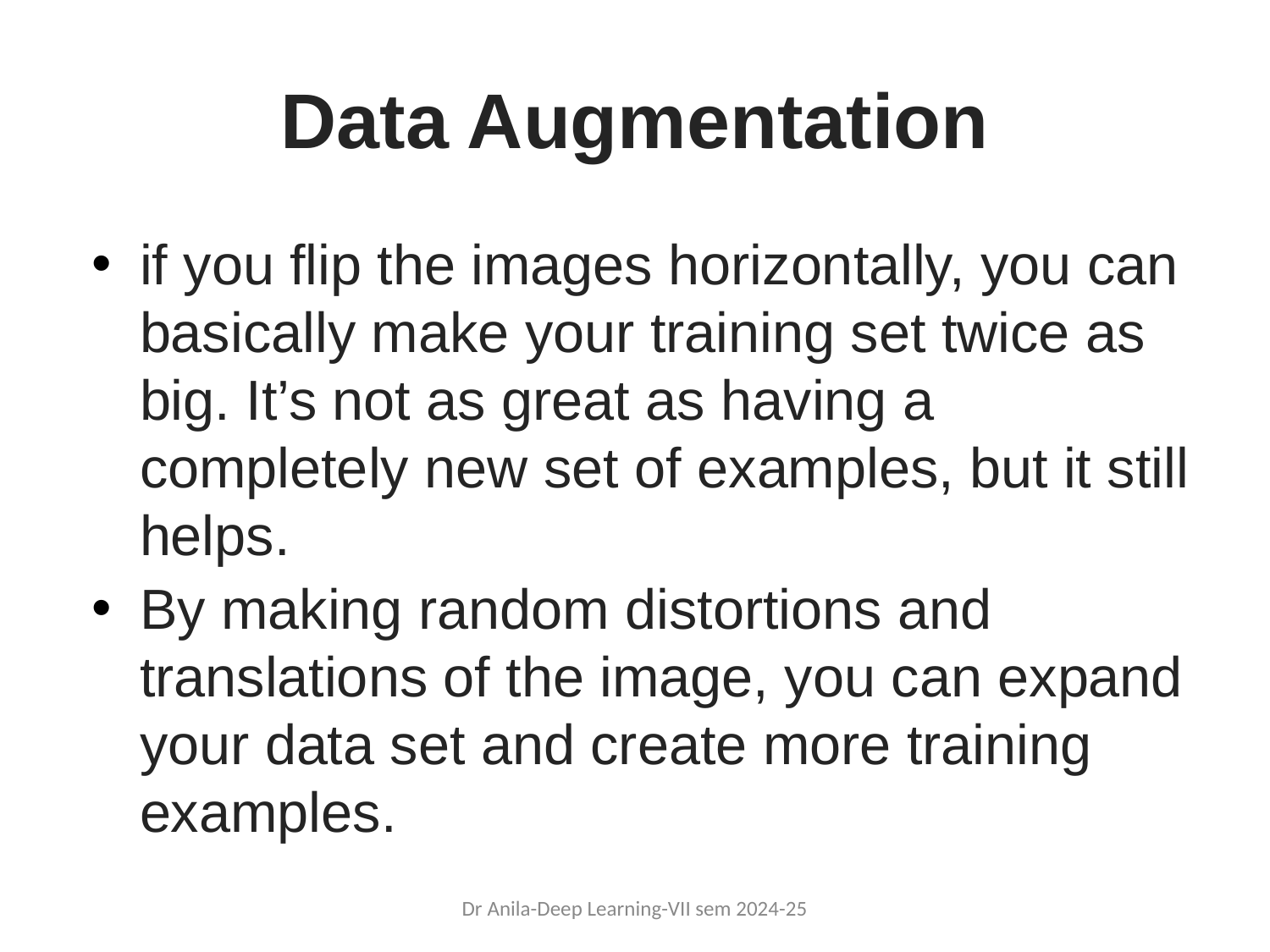

# Data Augmentation
if you flip the images horizontally, you can basically make your training set twice as big. It’s not as great as having a completely new set of examples, but it still helps.
By making random distortions and translations of the image, you can expand your data set and create more training examples.
Dr Anila-Deep Learning-VII sem 2024-25